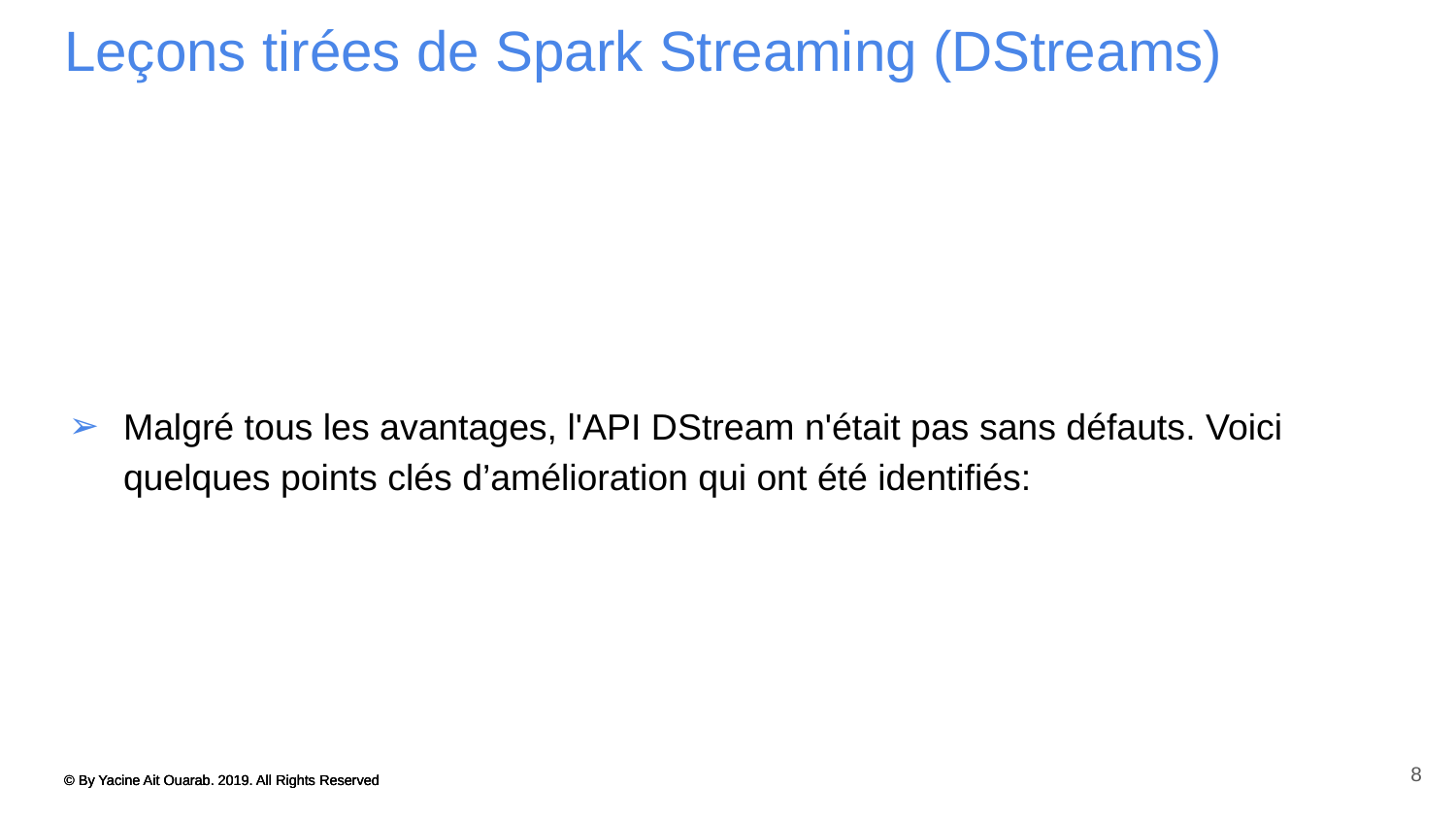

# Leçons tirées de Spark Streaming (DStreams)

Malgré tous les avantages, l'API DStream n'était pas sans défauts. Voici quelques points clés d’amélioration qui ont été identifiés:
8